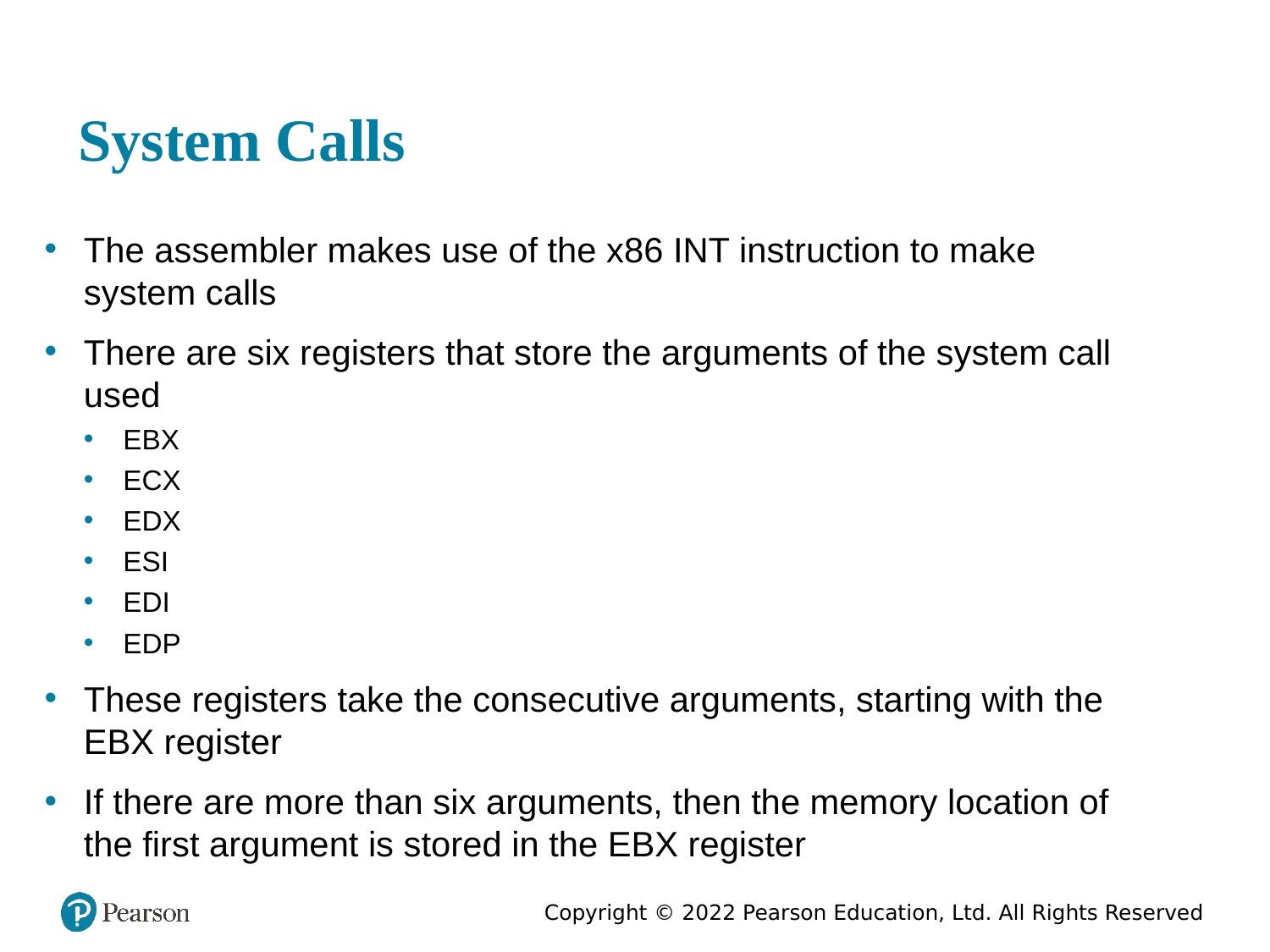

# System Calls
The assembler makes use of the x86 INT instruction to make system calls
There are six registers that store the arguments of the system call used
EBX
ECX
EDX
ESI
EDI
EDP
These registers take the consecutive arguments, starting with the EBX register
If there are more than six arguments, then the memory location of the first argument is stored in the EBX register